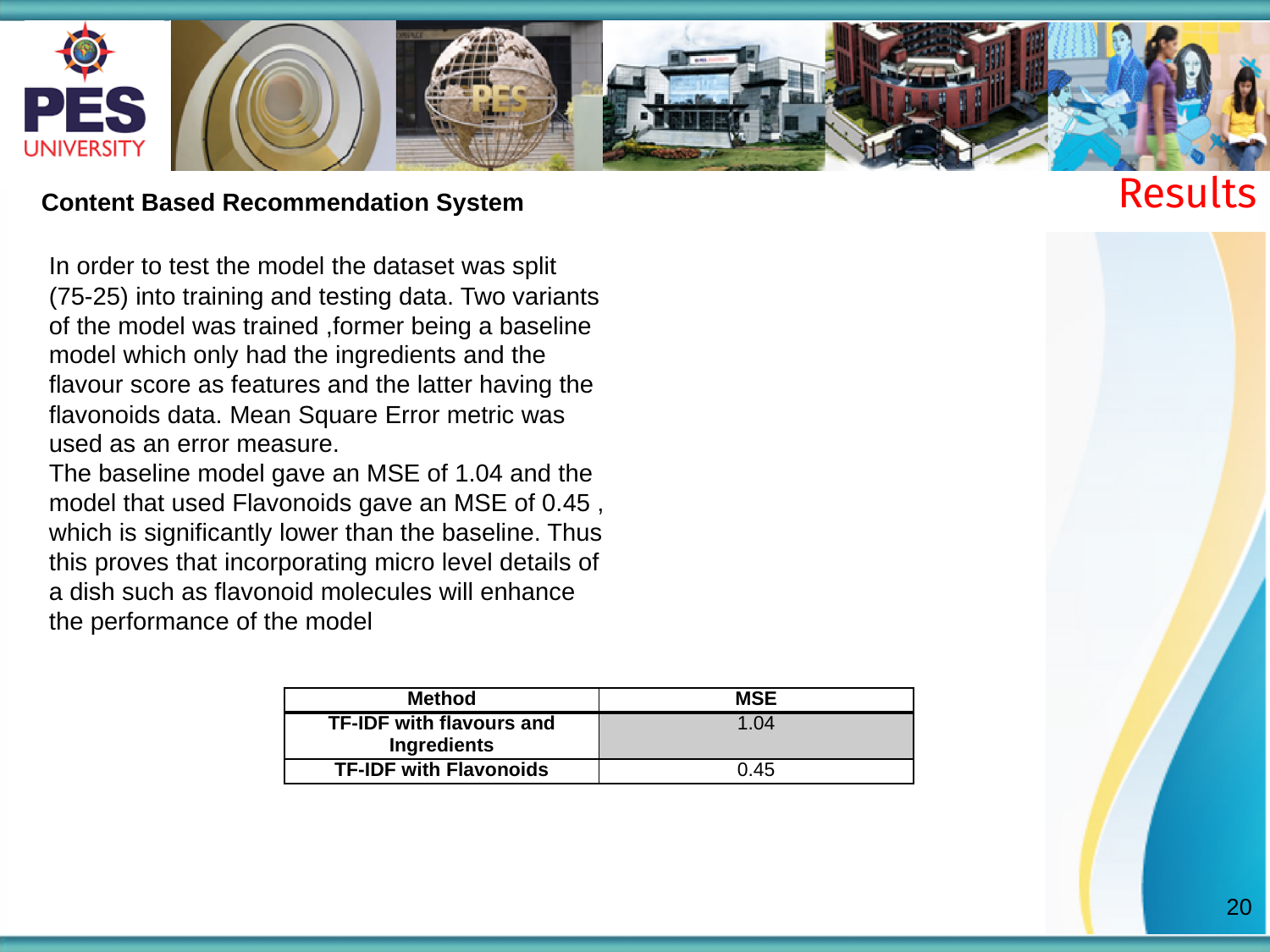

Results
Content Based Recommendation System
In order to test the model the dataset was split (75-25) into training and testing data. Two variants of the model was trained ,former being a baseline model which only had the ingredients and the flavour score as features and the latter having the flavonoids data. Mean Square Error metric was used as an error measure.
The baseline model gave an MSE of 1.04 and the model that used Flavonoids gave an MSE of 0.45 , which is significantly lower than the baseline. Thus this proves that incorporating micro level details of a dish such as flavonoid molecules will enhance the performance of the model
| Method | MSE |
| --- | --- |
| TF-IDF with flavours and Ingredients | 1.04 |
| TF-IDF with Flavonoids | 0.45 |
20